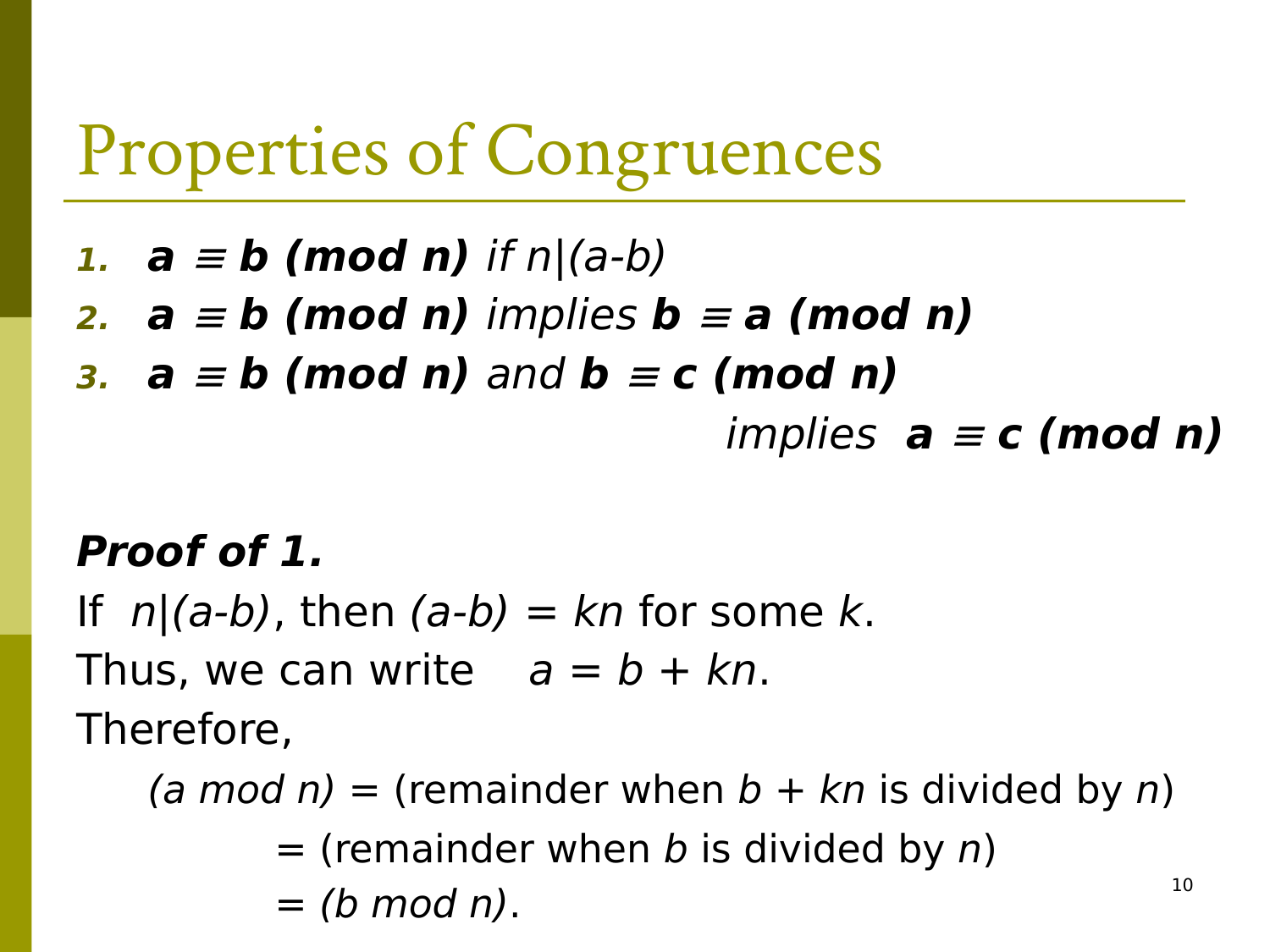

# Properties of Congruences
a ≡ b (mod n) if n|(a-b)
a ≡ b (mod n) implies b ≡ a (mod n)
a ≡ b (mod n) and b ≡ c (mod n)
					 implies  a ≡ c (mod n)

Proof of 1.
If  n|(a-b), then (a-b) = kn for some k.
Thus, we can write	a = b + kn.
Therefore,
	(a mod n) = (remainder when b + kn is divided by n)
	  	= (remainder when b is divided by n)
		= (b mod n).

10